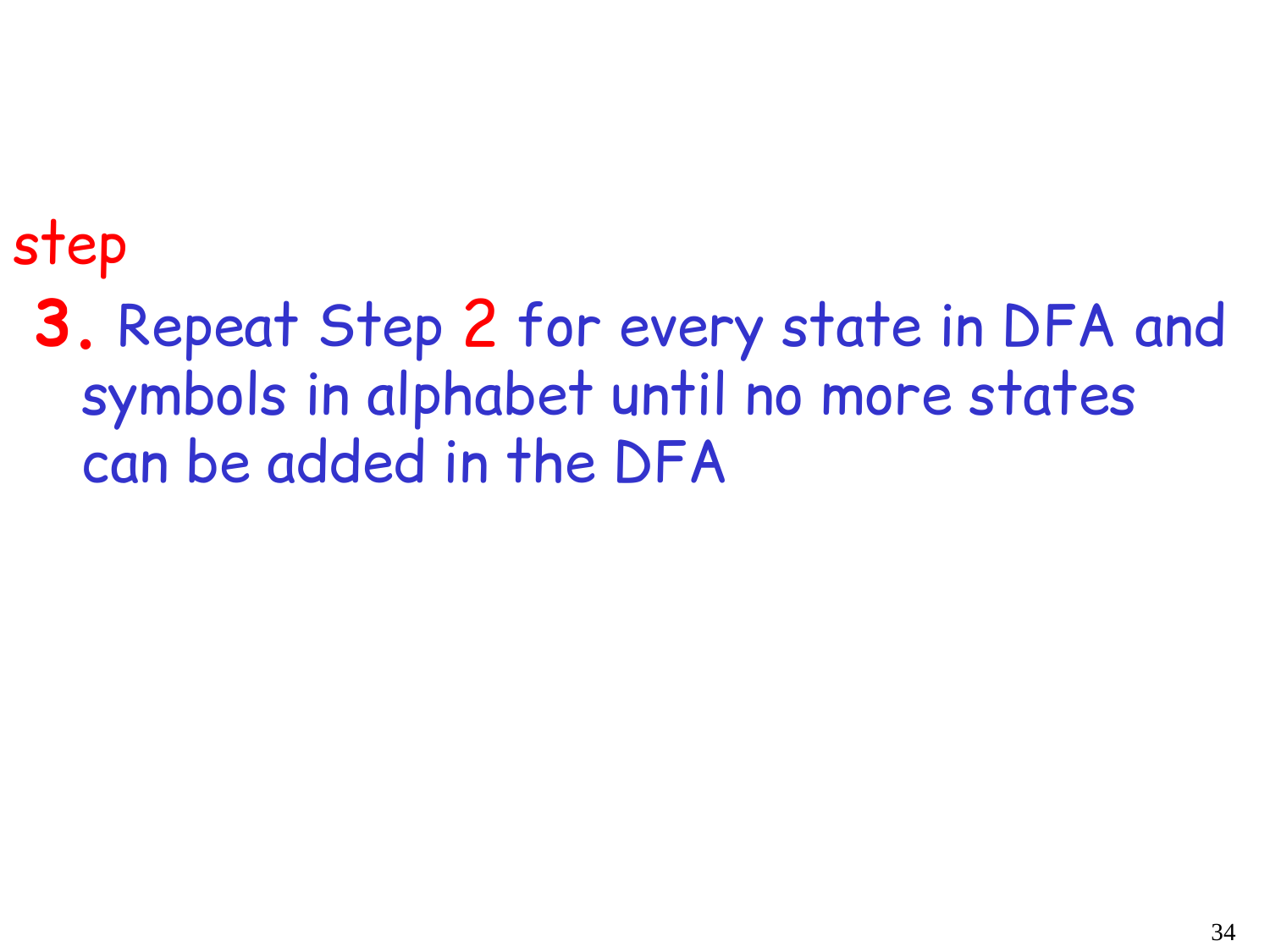

3. Repeat Step 2 for every state in DFA and symbols in alphabet until no more states can be added in the DFA
step
34